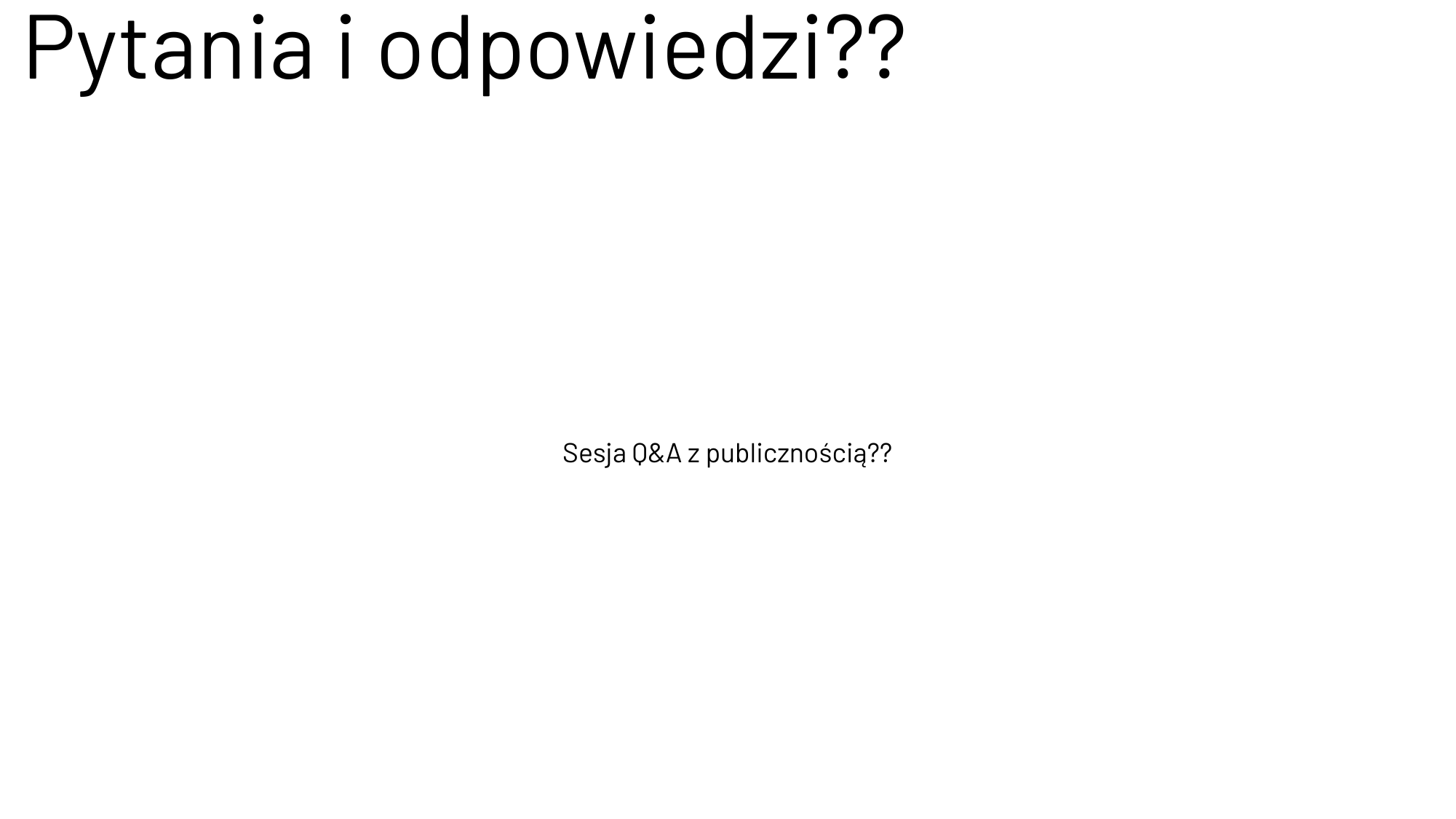

# Pytania i odpowiedzi??
Sesja Q&A z publicznością??